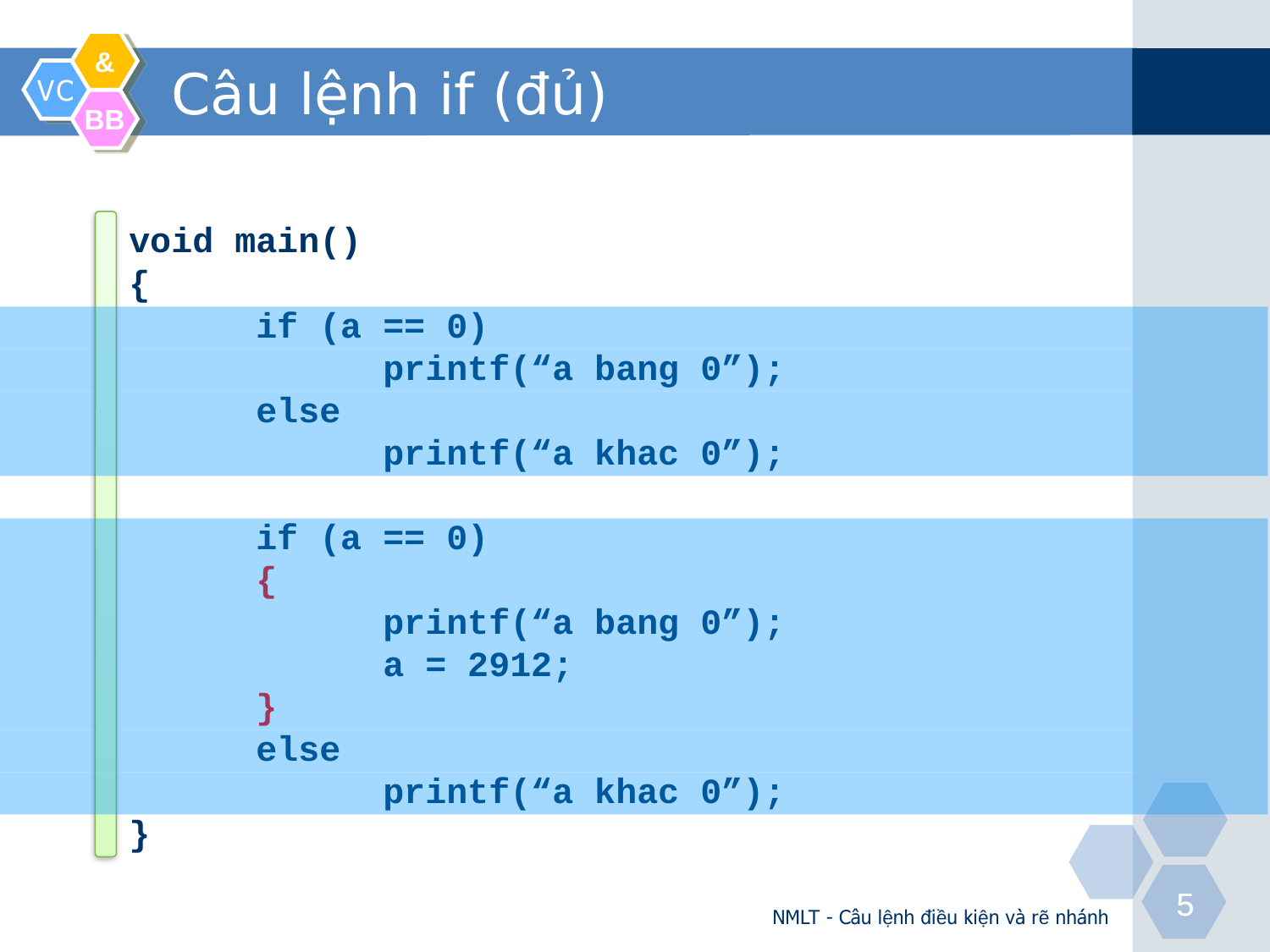

# Câu lệnh if (đủ)

void main()
{
	if (a == 0)
		printf(“a bang 0”);
	else
		printf(“a khac 0”);

	if (a == 0)
	{
		printf(“a bang 0”);
		a = 2912;
	}
	else
		printf(“a khac 0”);
}

NMLT - Câu lệnh điều kiện và rẽ nhánh